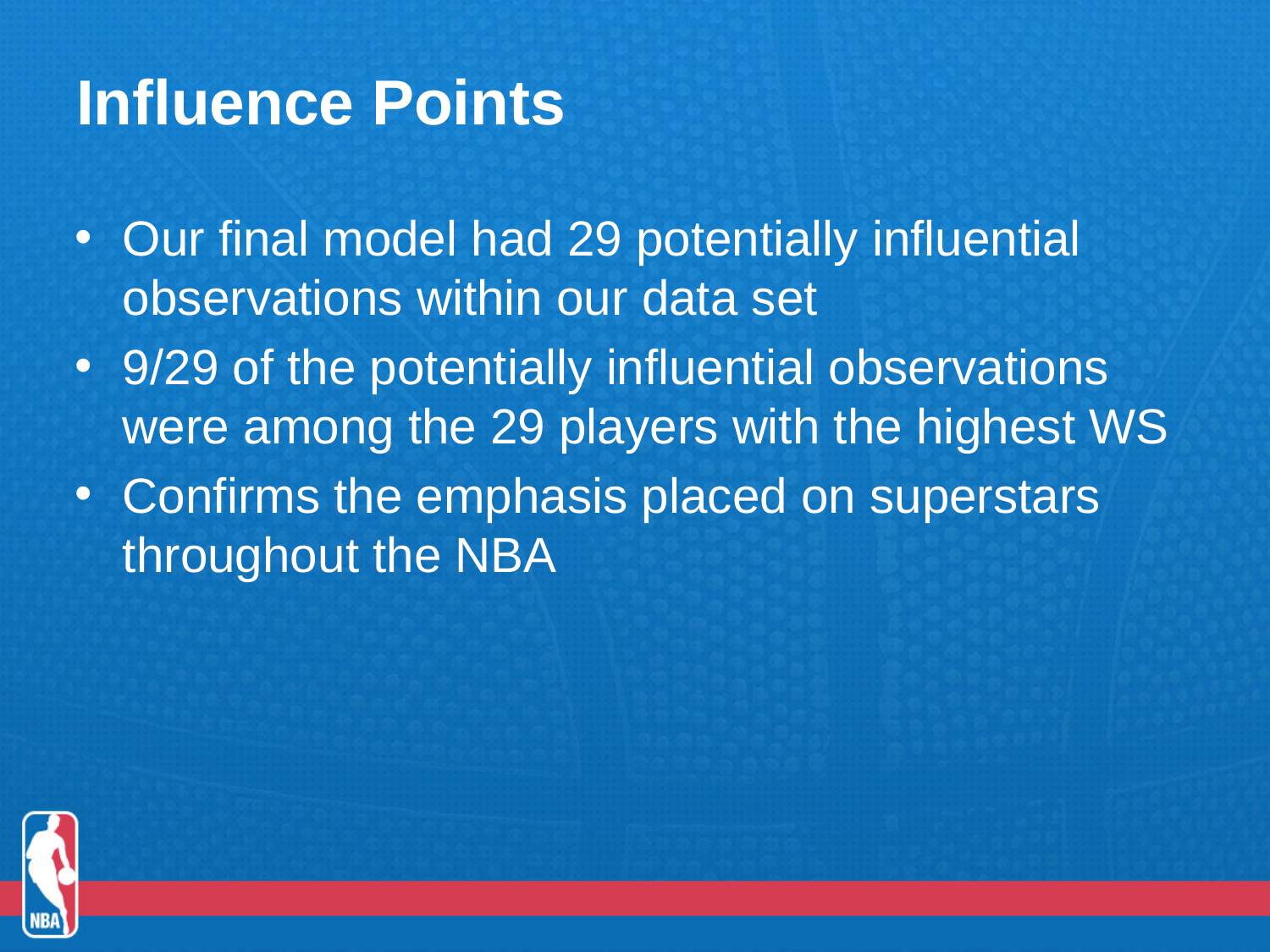

# Influence Points
Our final model had 29 potentially influential observations within our data set
9/29 of the potentially influential observations were among the 29 players with the highest WS
Confirms the emphasis placed on superstars throughout the NBA